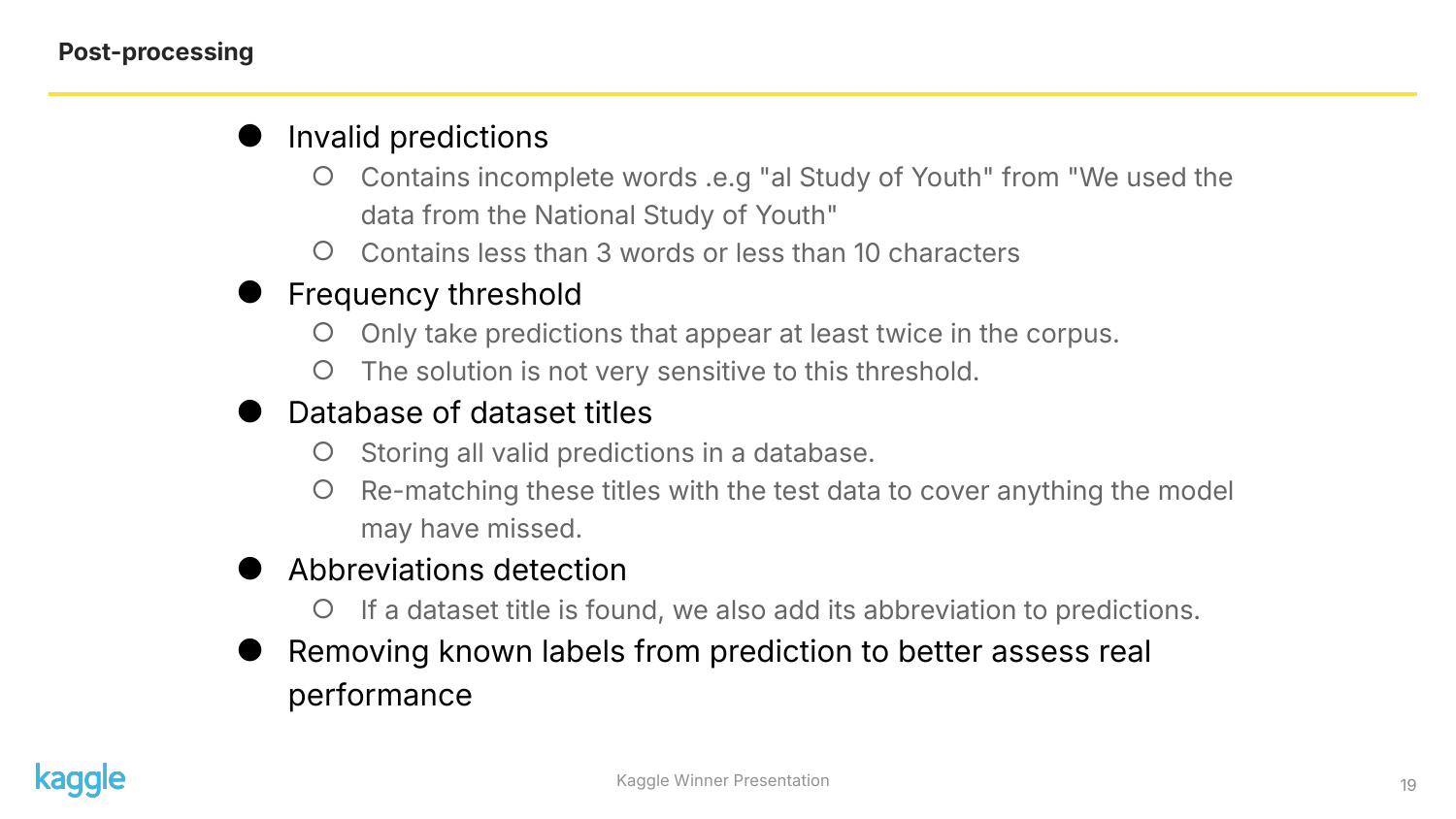

Post-processing

Invalid predictions
Contains incomplete words .e.g "al Study of Youth" from "We used the data from the National Study of Youth"
Contains less than 3 words or less than 10 characters
Frequency threshold
Only take predictions that appear at least twice in the corpus.
The solution is not very sensitive to this threshold.
Database of dataset titles
Storing all valid predictions in a database.
Re-matching these titles with the test data to cover anything the model may have missed.
Abbreviations detection
If a dataset title is found, we also add its abbreviation to predictions.
Removing known labels from prediction to better assess real performance

19